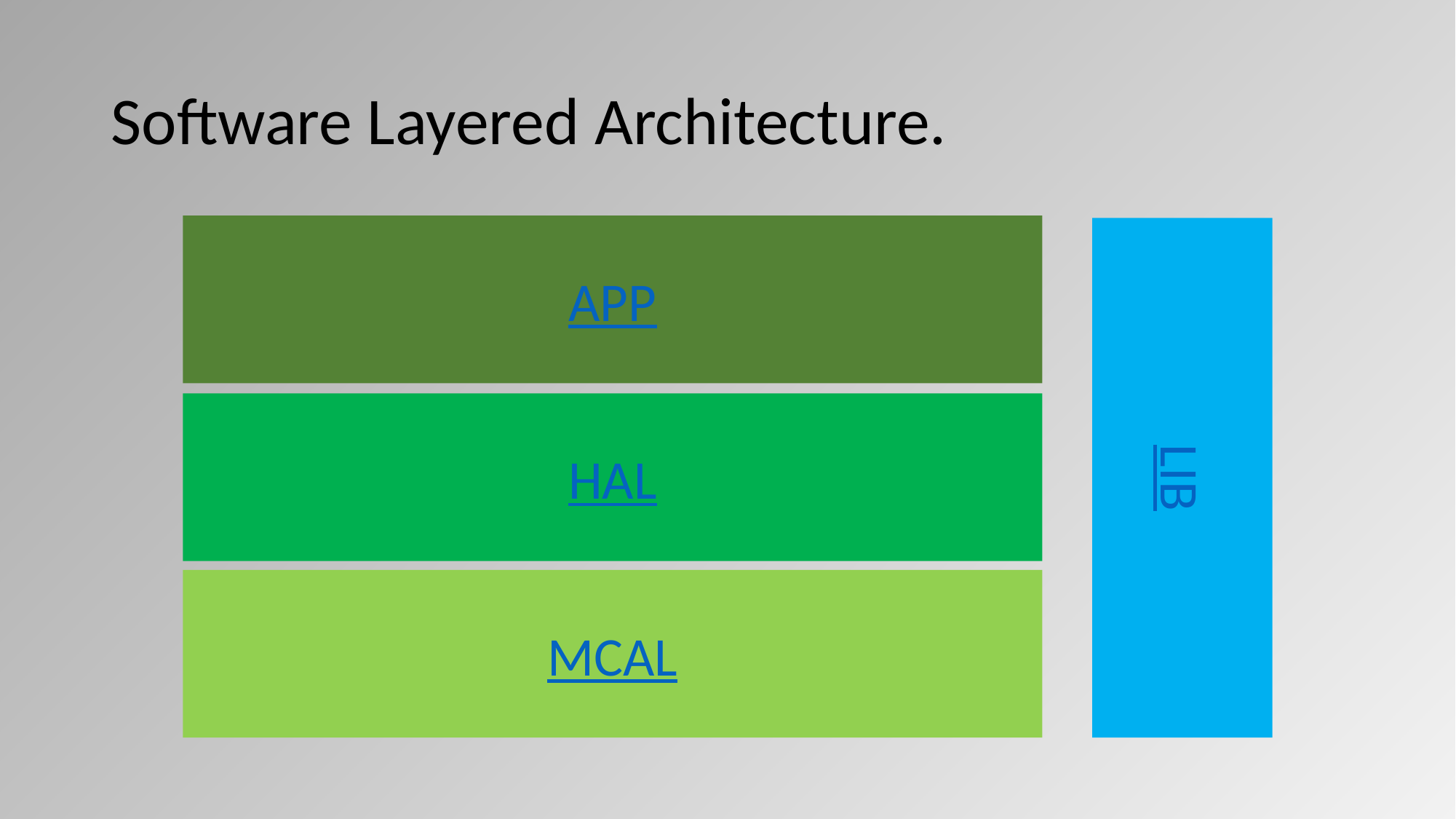

# Software Layered Architecture.
APP
LIB
HAL
MCAL